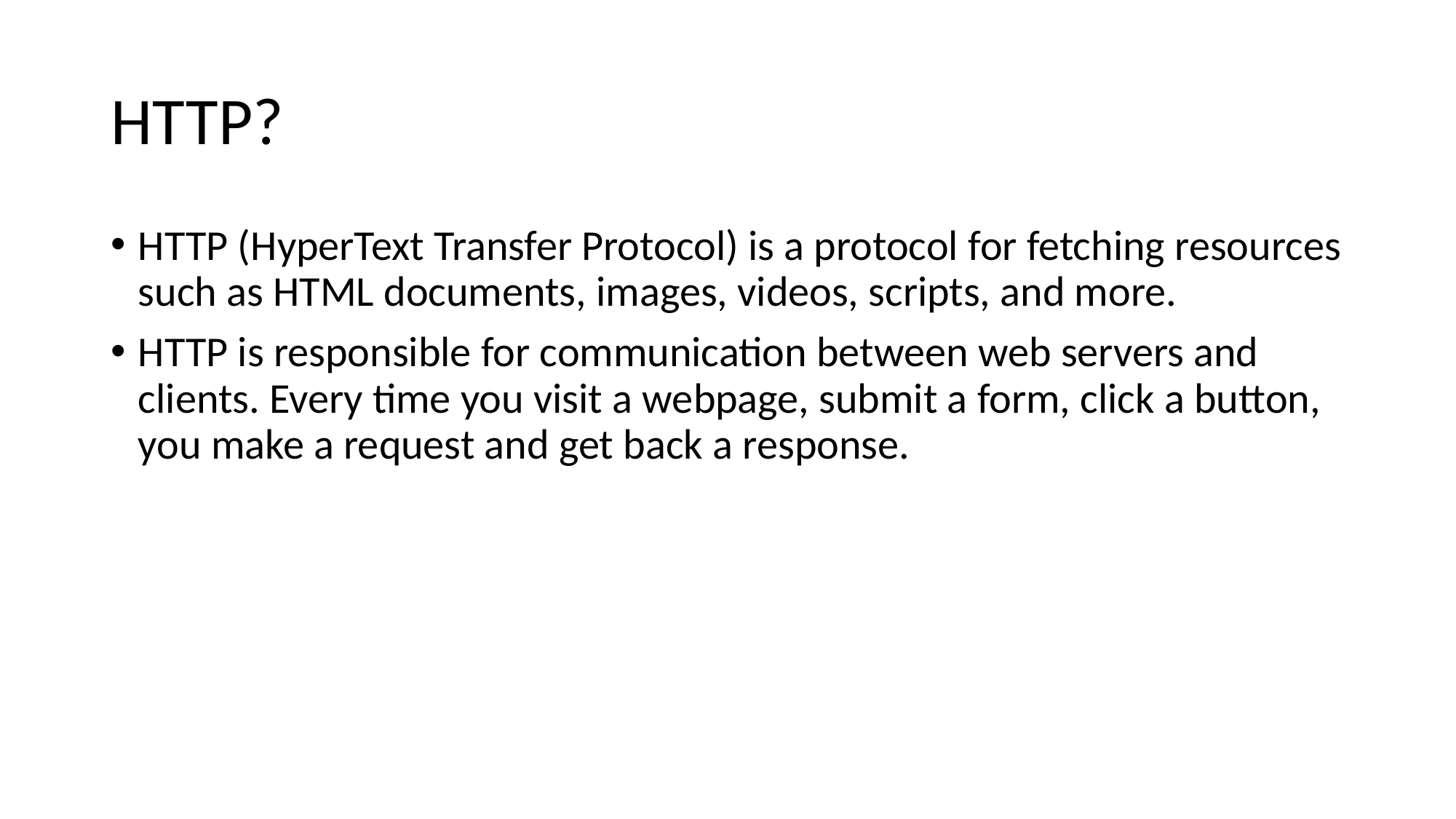

# HTTP?
HTTP (HyperText Transfer Protocol) is a protocol for fetching resources such as HTML documents, images, videos, scripts, and more.
HTTP is responsible for communication between web servers and clients. Every time you visit a webpage, submit a form, click a button, you make a request and get back a response.